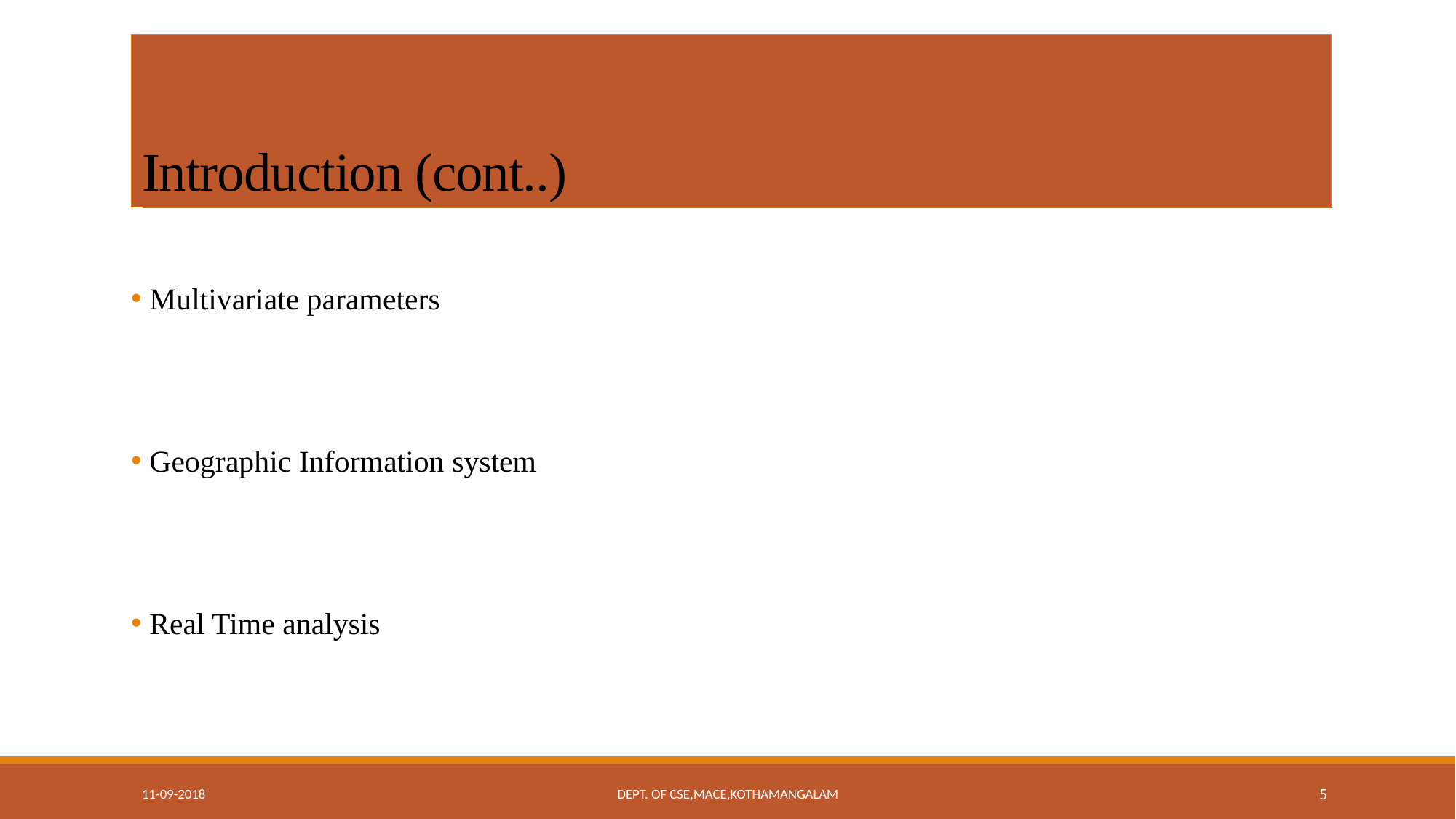

# Introduction (cont..)

 Multivariate parameters

 Geographic Information system

 Real Time analysis
11-09-2018
Dept. of CSE,MACE,Kothamangalam
5